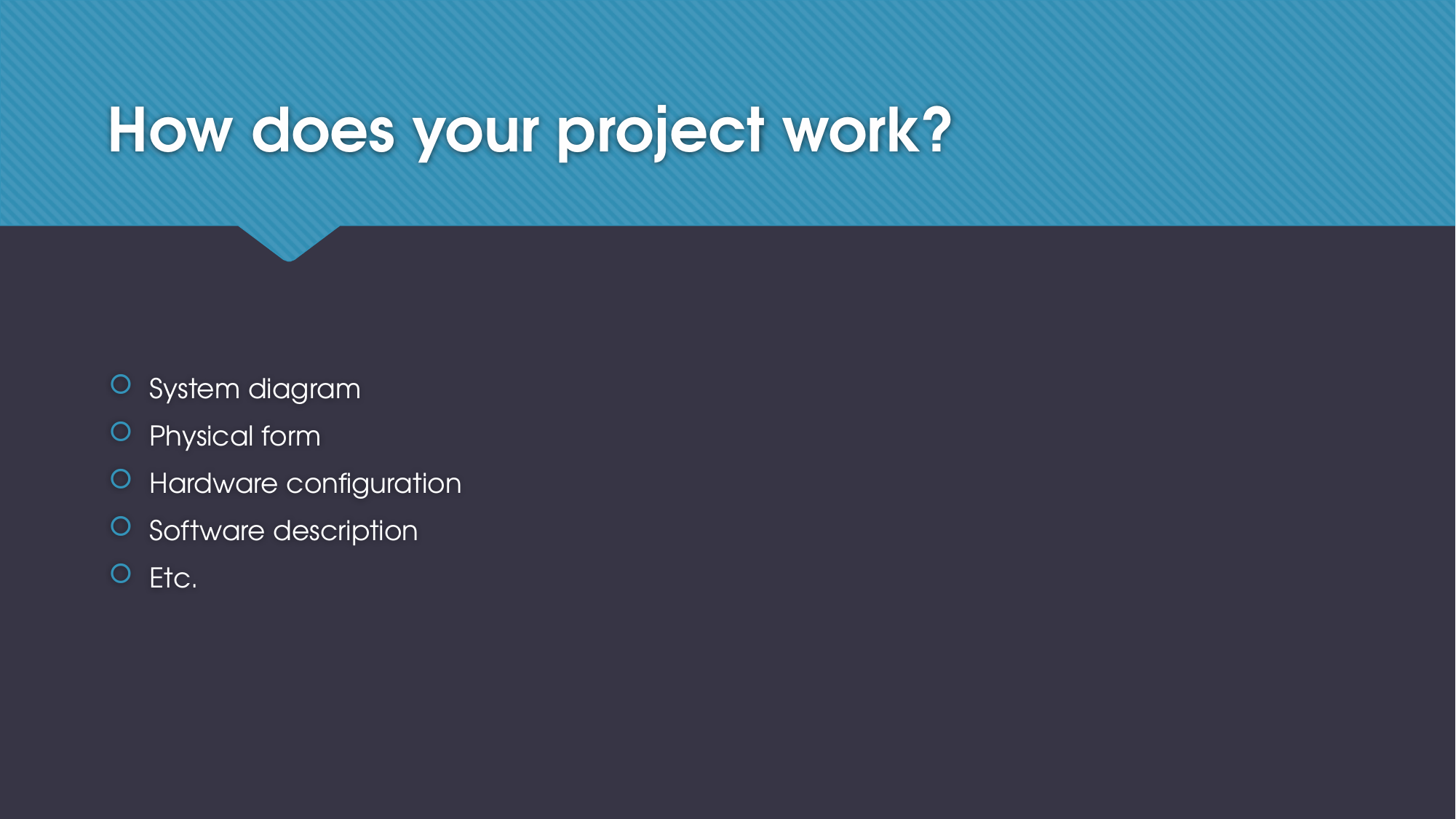

# How does your project work?
System diagram
Physical form
Hardware configuration
Software description
Etc.